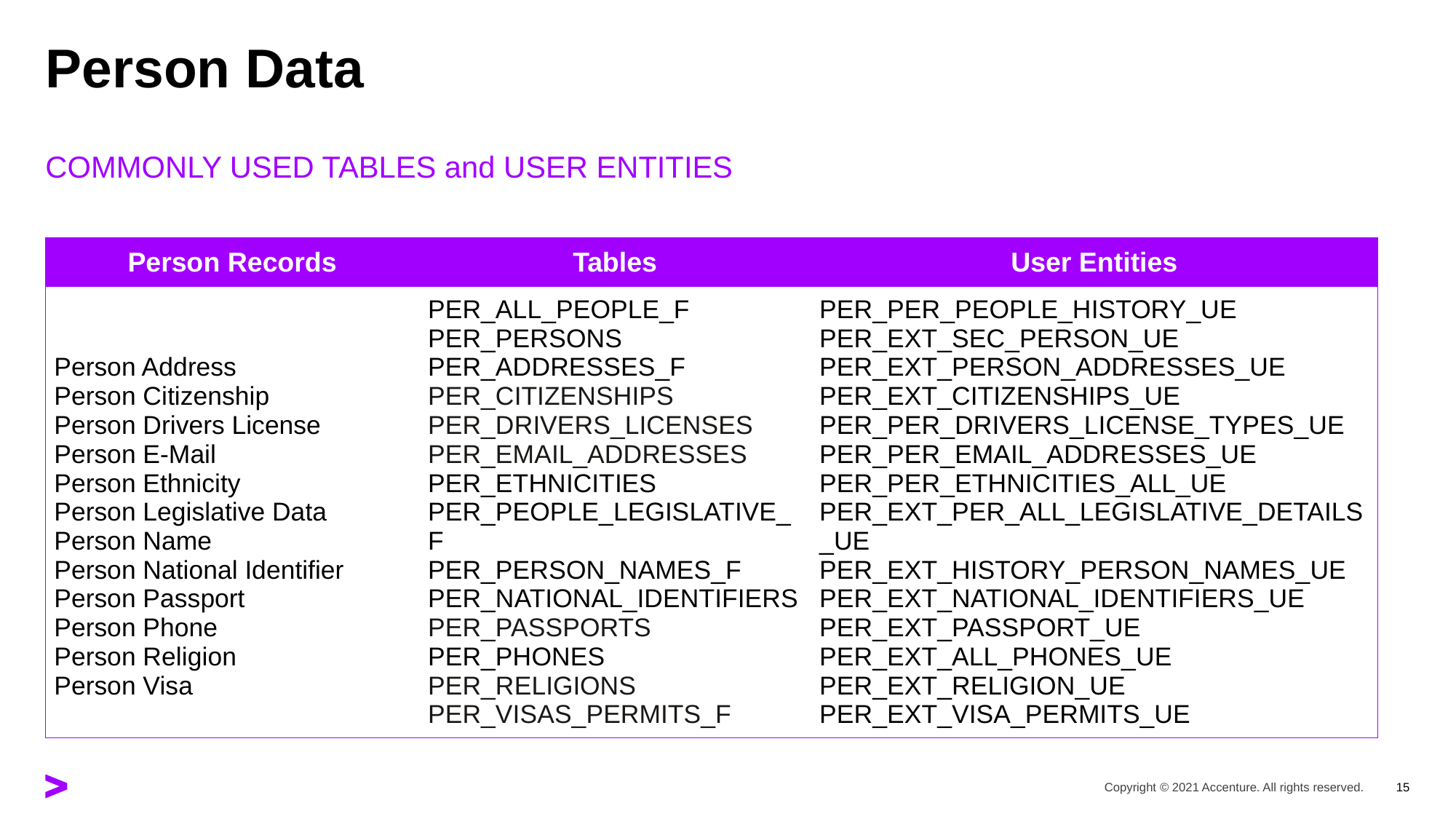

# Person Data
COMMONLY USED TABLES and USER ENTITIES
| Person Records | Tables | User Entities |
| --- | --- | --- |
| Person Address Person Citizenship Person Drivers License Person E-Mail Person Ethnicity Person Legislative Data Person Name Person National Identifier Person Passport Person Phone Person Religion Person Visa | per\_all\_people\_F PER\_PERSONS PER\_ADDRESSES\_F per\_citizenships PER\_DRIVERS\_LICENSES per\_email\_addresses PER\_ETHNICITIES PER\_PEOPLE\_LEGISLATIVE\_F PER\_PERSON\_NAMES\_F PER\_NATIONAL\_IDENTIFIERS per\_passports PER\_PHONES per\_religions per\_visas\_permits\_f | PER\_PER\_PEOPLE\_HISTORY\_UE PER\_EXT\_SEC\_PERSON\_UE PER\_EXT\_PERSON\_ADDRESSES\_UE PER\_EXT\_CITIZENSHIPS\_UE PER\_PER\_DRIVERS\_LICENSE\_TYPES\_UE PER\_PER\_EMAIL\_ADDRESSES\_UE PER\_PER\_ETHNICITIES\_ALL\_UE PER\_EXT\_PER\_ALL\_LEGISLATIVE\_DETAILS\_UE PER\_EXT\_HISTORY\_PERSON\_NAMES\_UE PER\_EXT\_NATIONAL\_IDENTIFIERS\_UE PER\_EXT\_PASSPORT\_UE PER\_EXT\_ALL\_PHONES\_UE PER\_EXT\_RELIGION\_UE PER\_EXT\_VISA\_PERMITS\_UE |
Copyright © 2021 Accenture. All rights reserved.
15